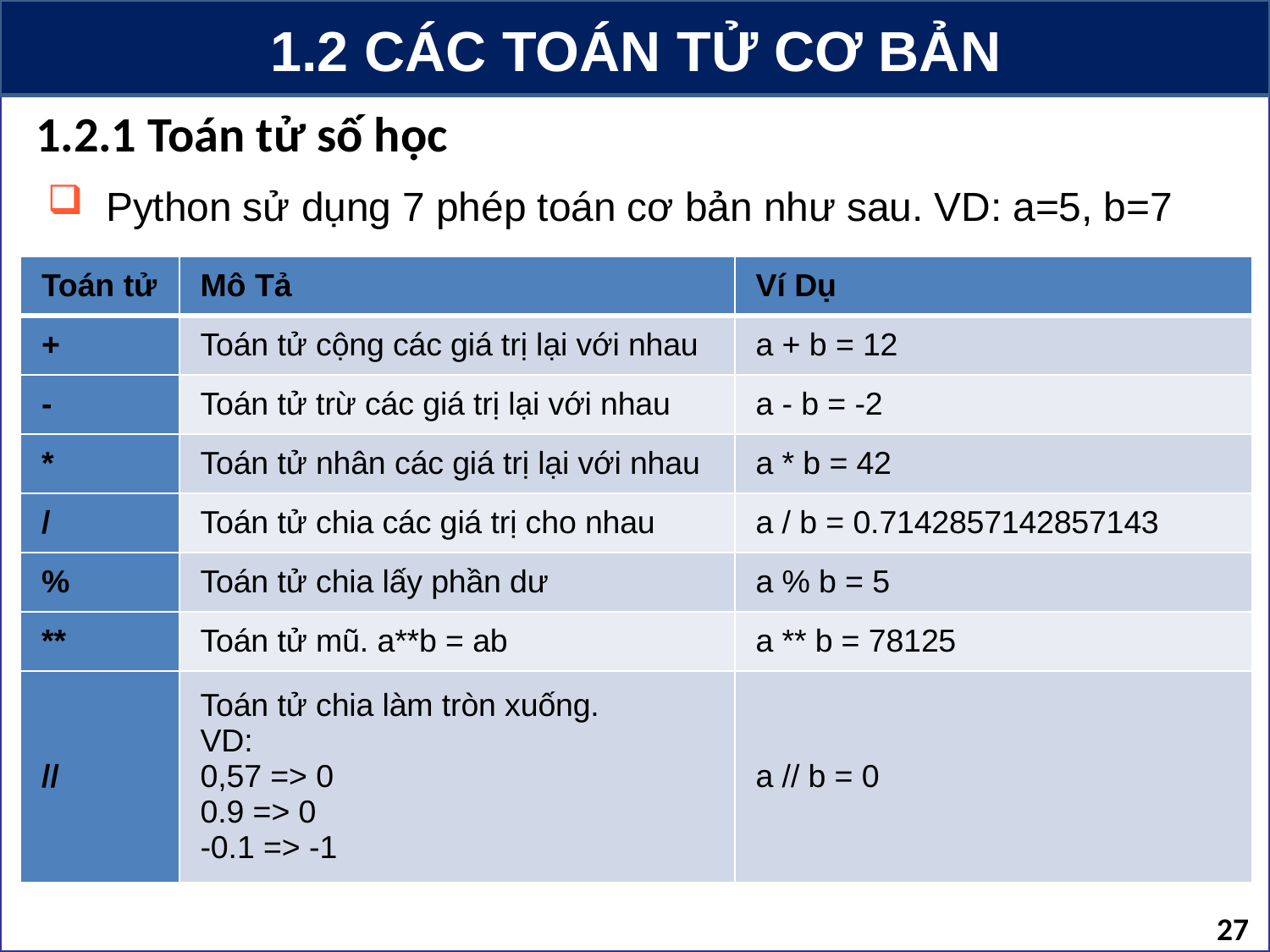

# 1.2 CÁC TOÁN TỬ CƠ BẢN
1.2.1 Toán tử số học
 Python sử dụng 7 phép toán cơ bản như sau. VD: a=5, b=7
| Toán tử | Mô Tả | Ví Dụ |
| --- | --- | --- |
| + | Toán tử cộng các giá trị lại với nhau | a + b = 12 |
| - | Toán tử trừ các giá trị lại với nhau | a - b = -2 |
| \* | Toán tử nhân các giá trị lại với nhau | a \* b = 42 |
| / | Toán tử chia các giá trị cho nhau | a / b = 0.7142857142857143 |
| % | Toán tử chia lấy phần dư | a % b = 5 |
| \*\* | Toán tử mũ. a\*\*b = ab | a \*\* b = 78125 |
| // | Toán tử chia làm tròn xuống. VD: 0,57 => 0 0.9 => 0 -0.1 => -1 | a // b = 0 |
27